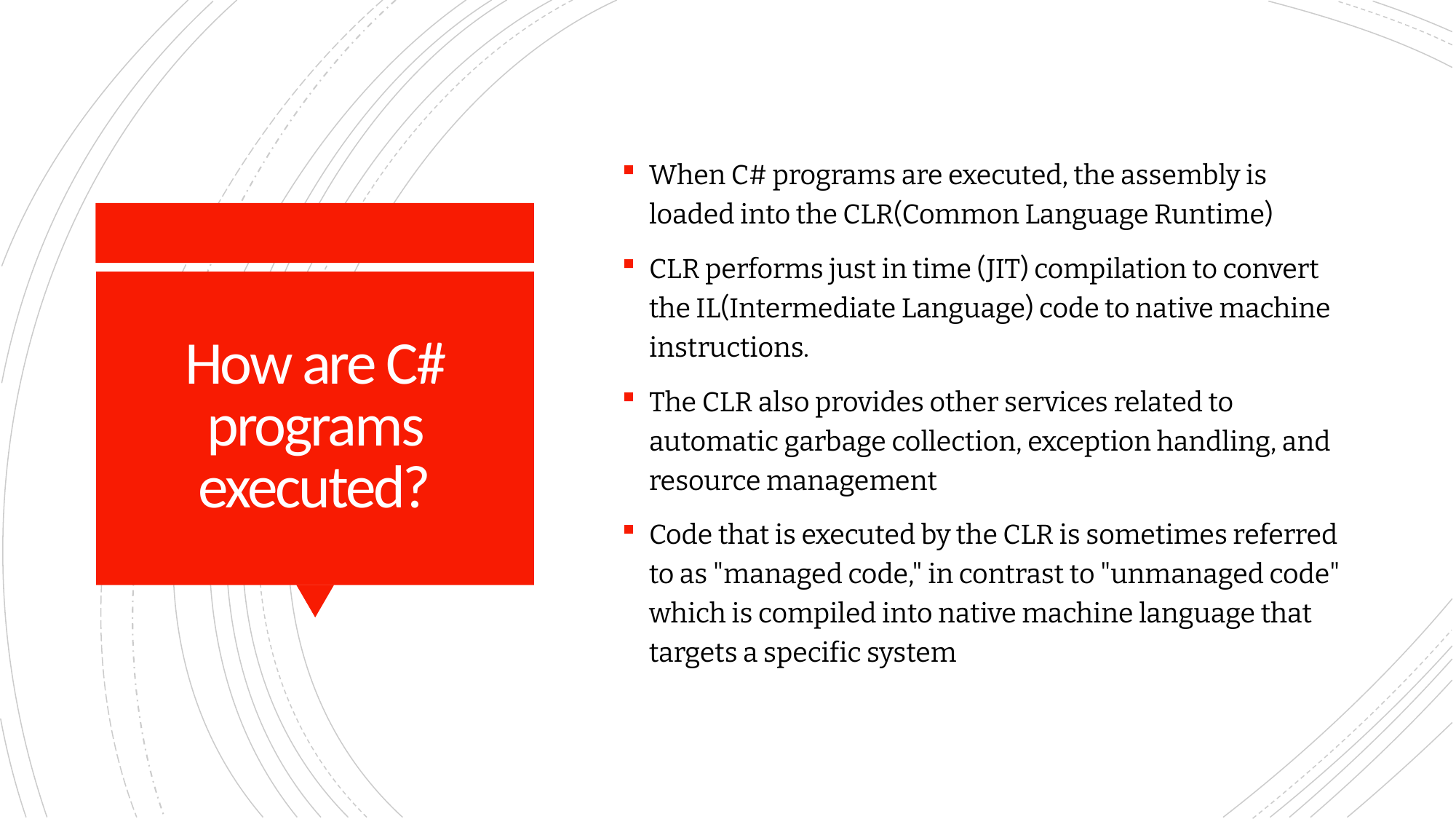

When C# programs are executed, the assembly is loaded into the CLR(Common Language Runtime)
CLR performs just in time (JIT) compilation to convert the IL(Intermediate Language) code to native machine instructions.
The CLR also provides other services related to automatic garbage collection, exception handling, and resource management
Code that is executed by the CLR is sometimes referred to as "managed code," in contrast to "unmanaged code" which is compiled into native machine language that targets a specific system
# How are C# programs executed?